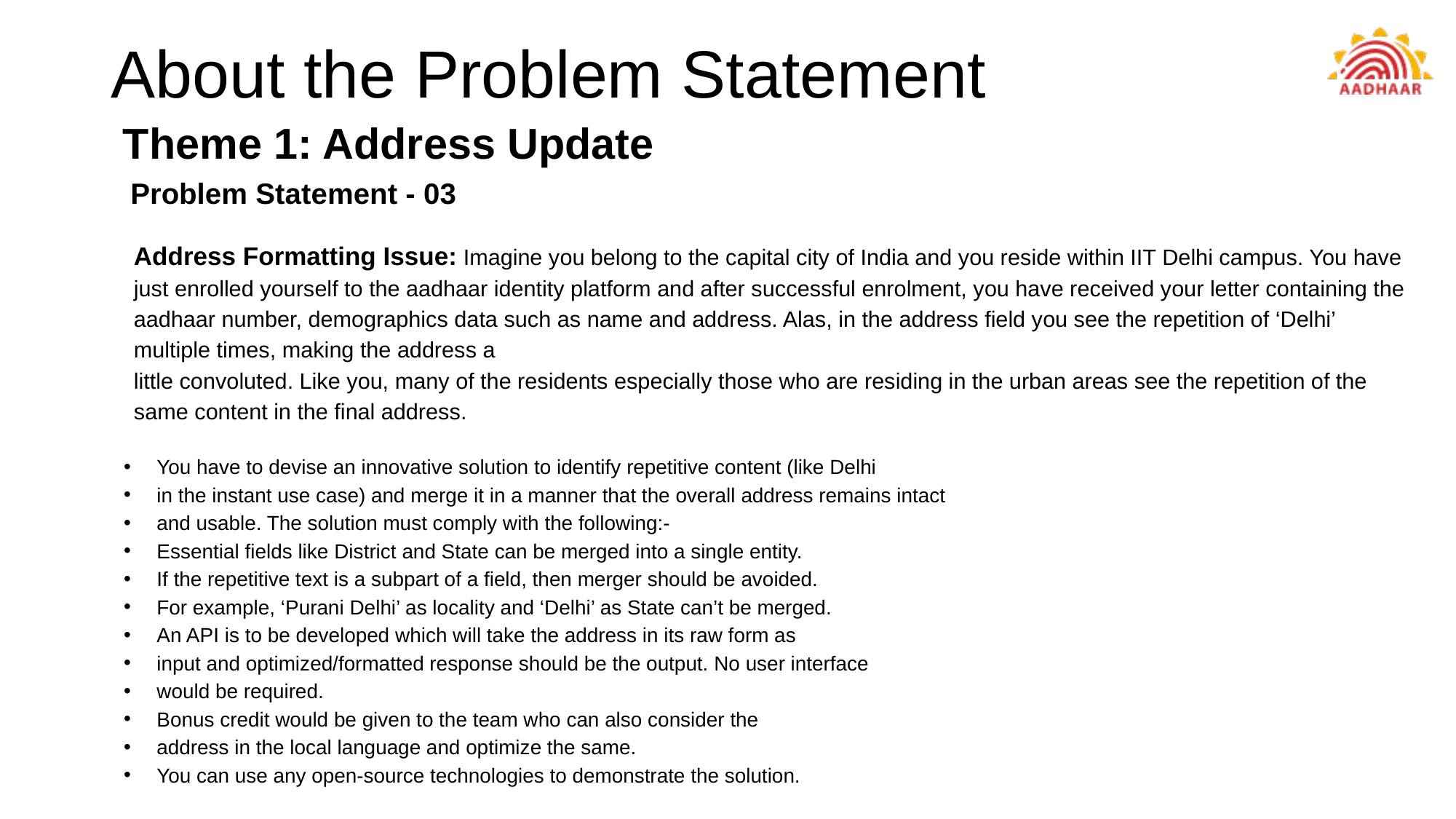

# About the Problem Statement
 Theme 1: Address Update
 Problem Statement - 03

Address Formatting Issue: Imagine you belong to the capital city of India and you reside within IIT Delhi campus. You have just enrolled yourself to the aadhaar identity platform and after successful enrolment, you have received your letter containing the aadhaar number, demographics data such as name and address. Alas, in the address field you see the repetition of ‘Delhi’ multiple times, making the address a
little convoluted. Like you, many of the residents especially those who are residing in the urban areas see the repetition of the same content in the final address.

You have to devise an innovative solution to identify repetitive content (like Delhi
in the instant use case) and merge it in a manner that the overall address remains intact
and usable. The solution must comply with the following:-
Essential fields like District and State can be merged into a single entity.
If the repetitive text is a subpart of a field, then merger should be avoided.
For example, ‘Purani Delhi’ as locality and ‘Delhi’ as State can’t be merged.
An API is to be developed which will take the address in its raw form as
input and optimized/formatted response should be the output. No user interface
would be required.
Bonus credit would be given to the team who can also consider the
address in the local language and optimize the same.
You can use any open-source technologies to demonstrate the solution.